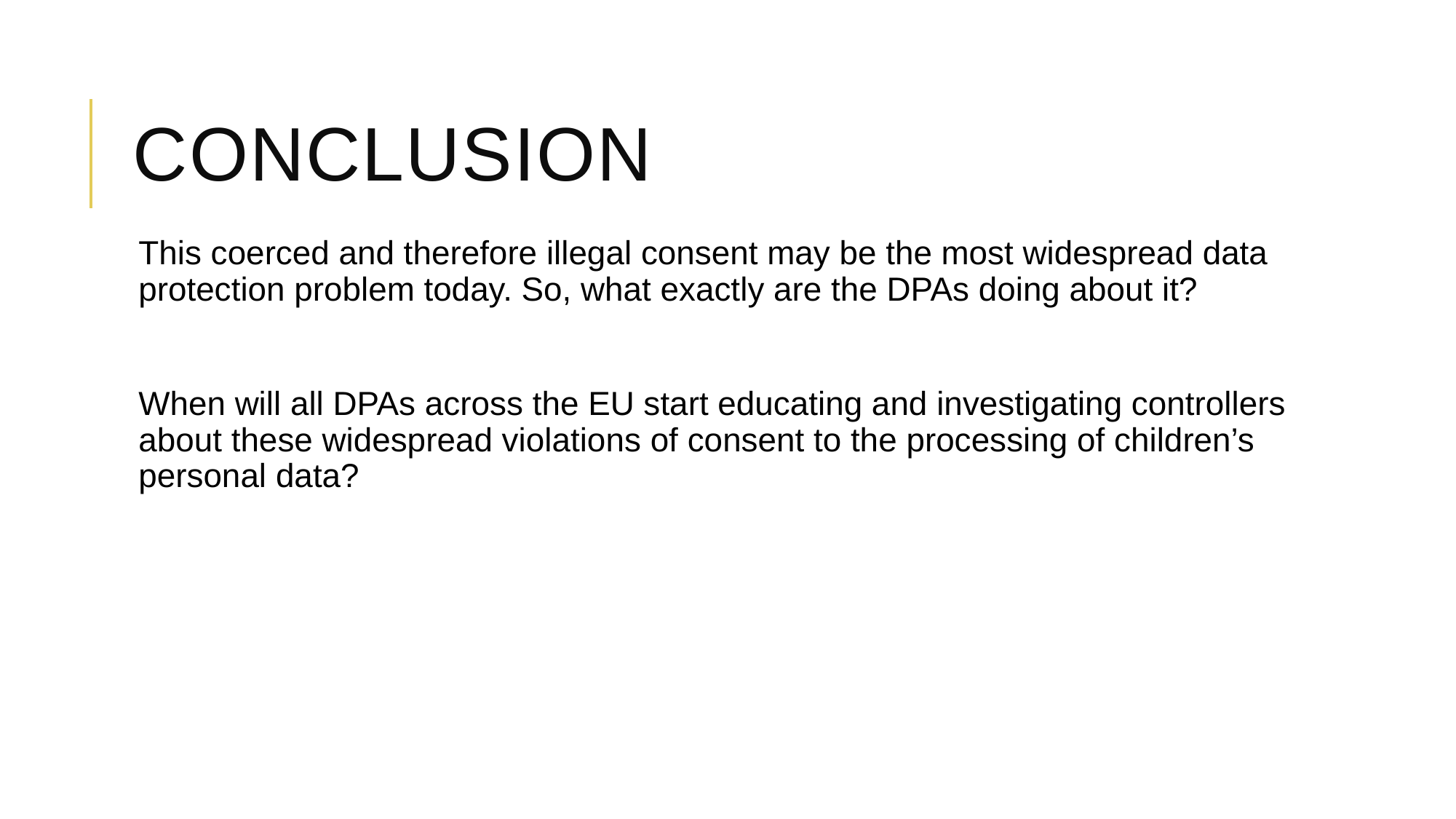

# conclusion
This coerced and therefore illegal consent may be the most widespread data protection problem today. So, what exactly are the DPAs doing about it?

When will all DPAs across the EU start educating and investigating controllers about these widespread violations of consent to the processing of children’s personal data?